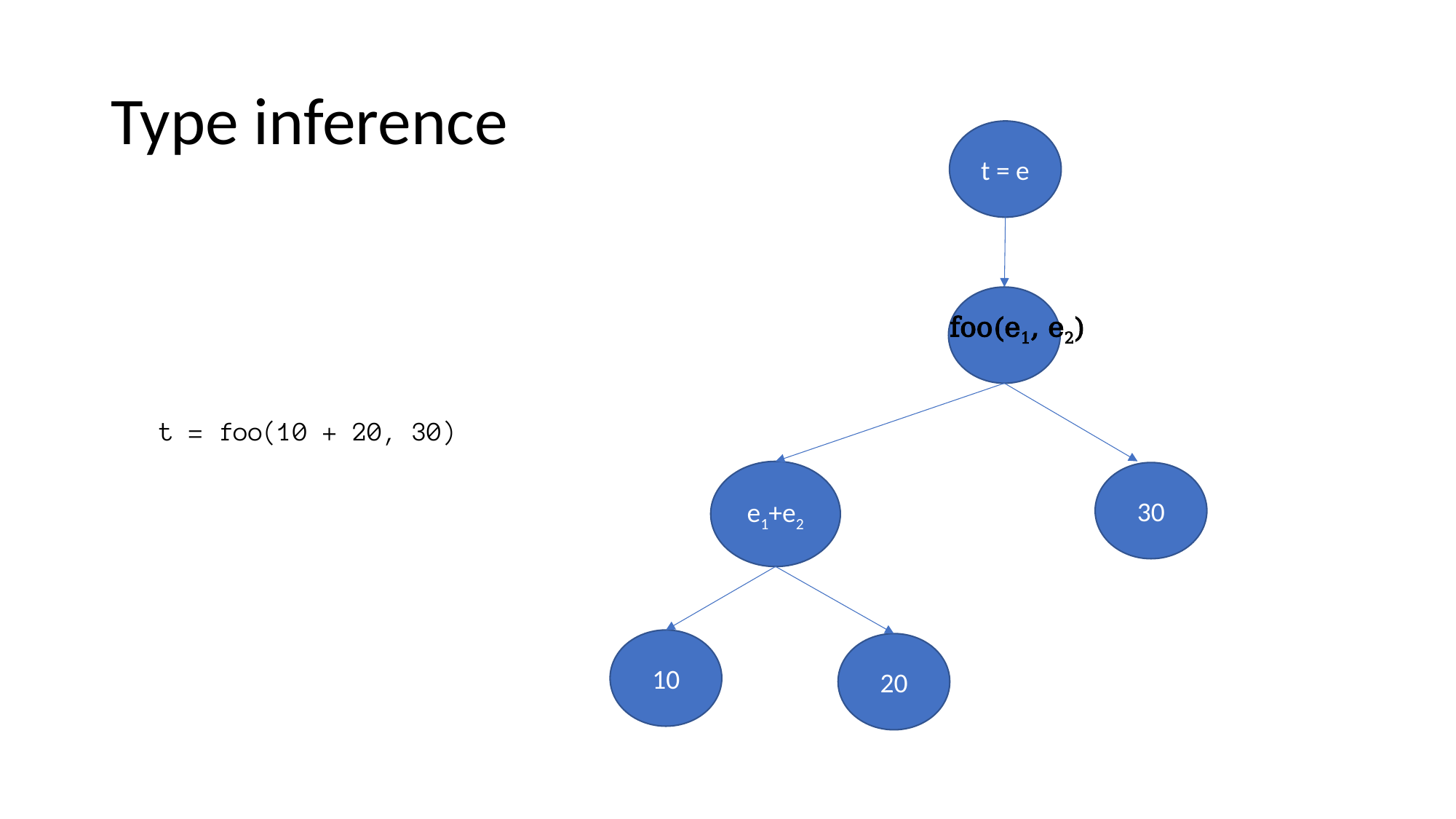

# Type inference
t = e

foo(e1, e2)
t = foo(10 + 20, 30)
e1+e2
30
10
20